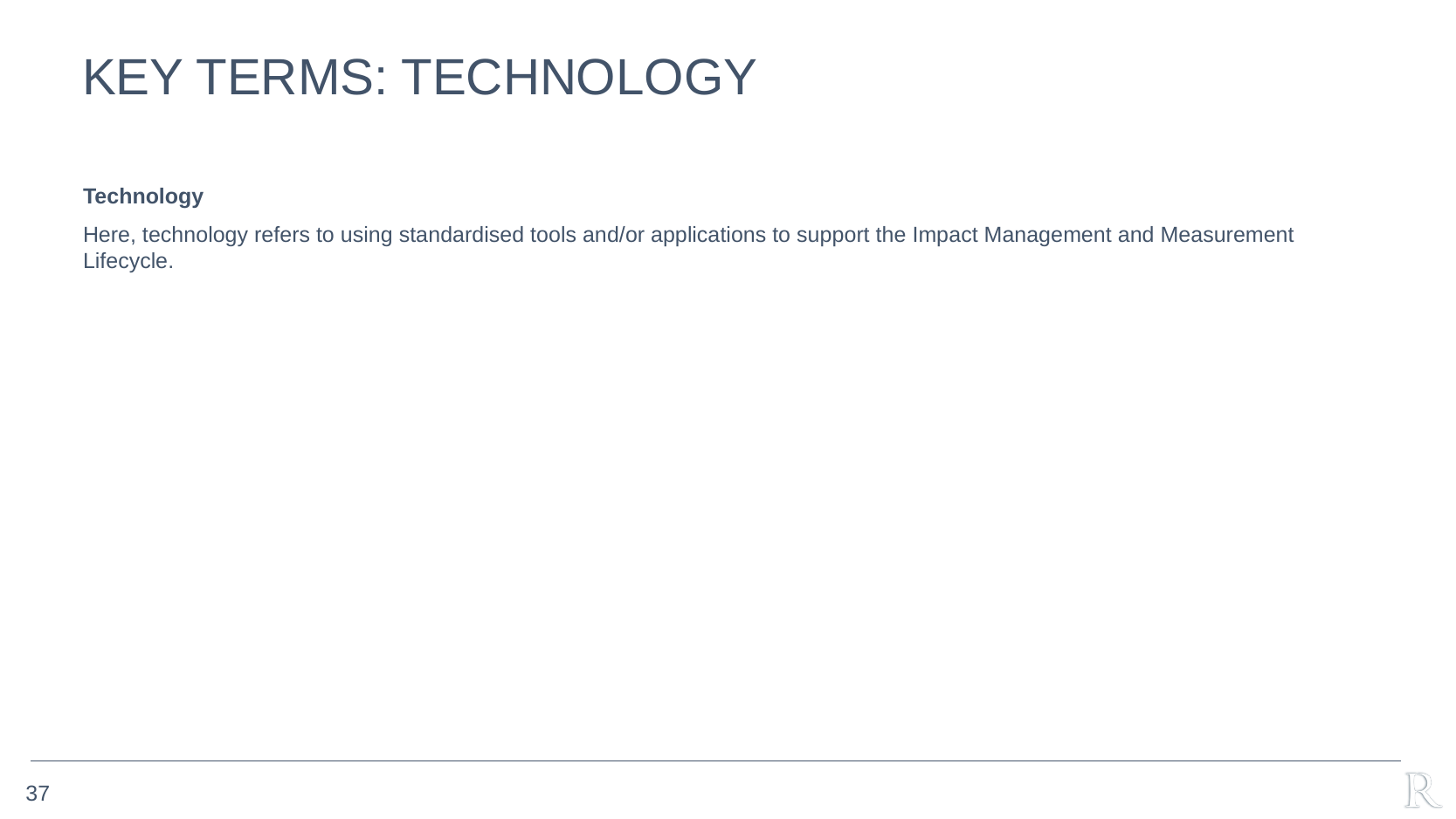

# KEY TERMS: TECHNOLOGY
Technology
Here, technology refers to using standardised tools and/or applications to support the Impact Management and Measurement Lifecycle.

37